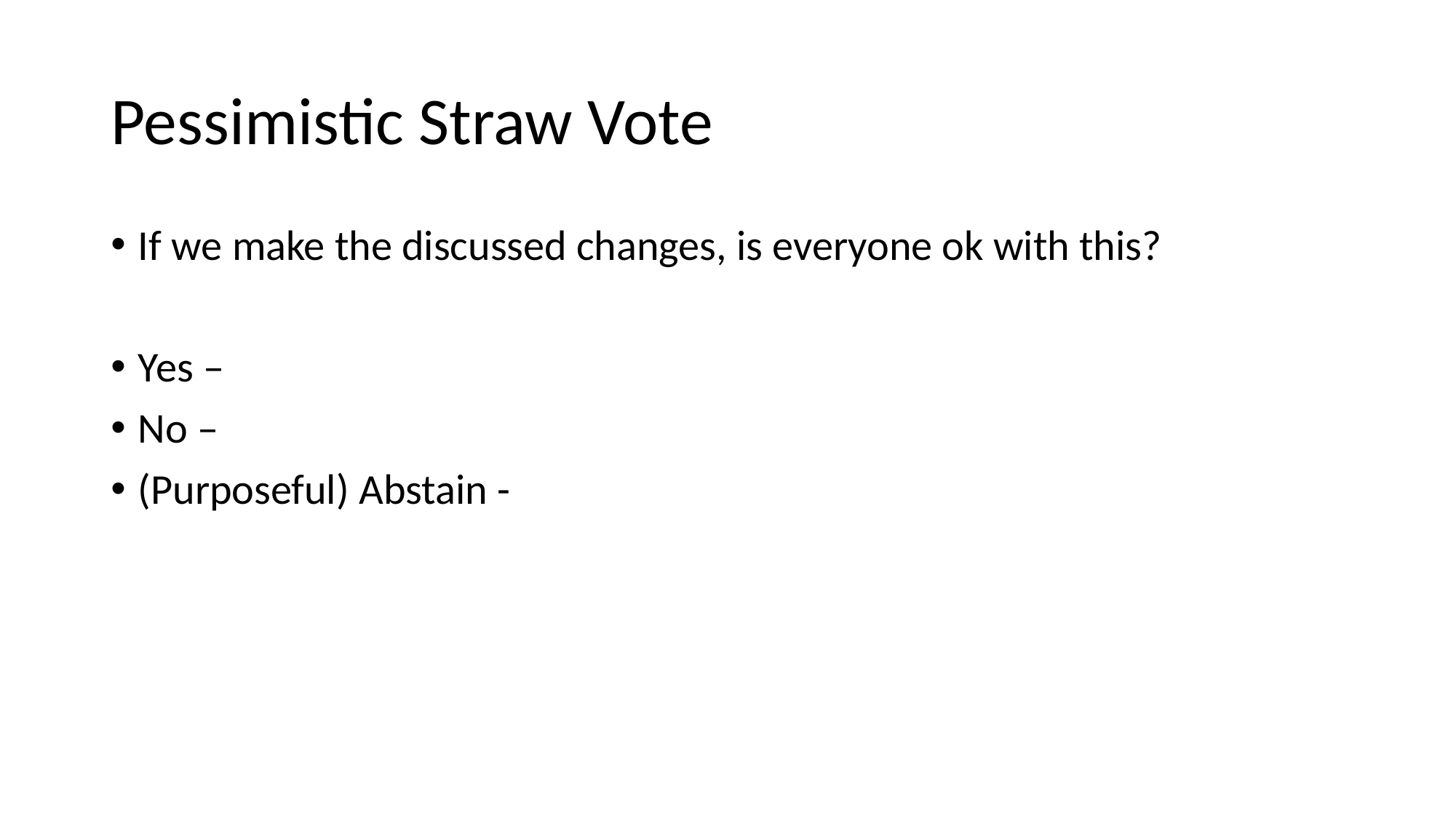

# Pessimistic Straw Vote
If we make the discussed changes, is everyone ok with this?

Yes –
No –
(Purposeful) Abstain -